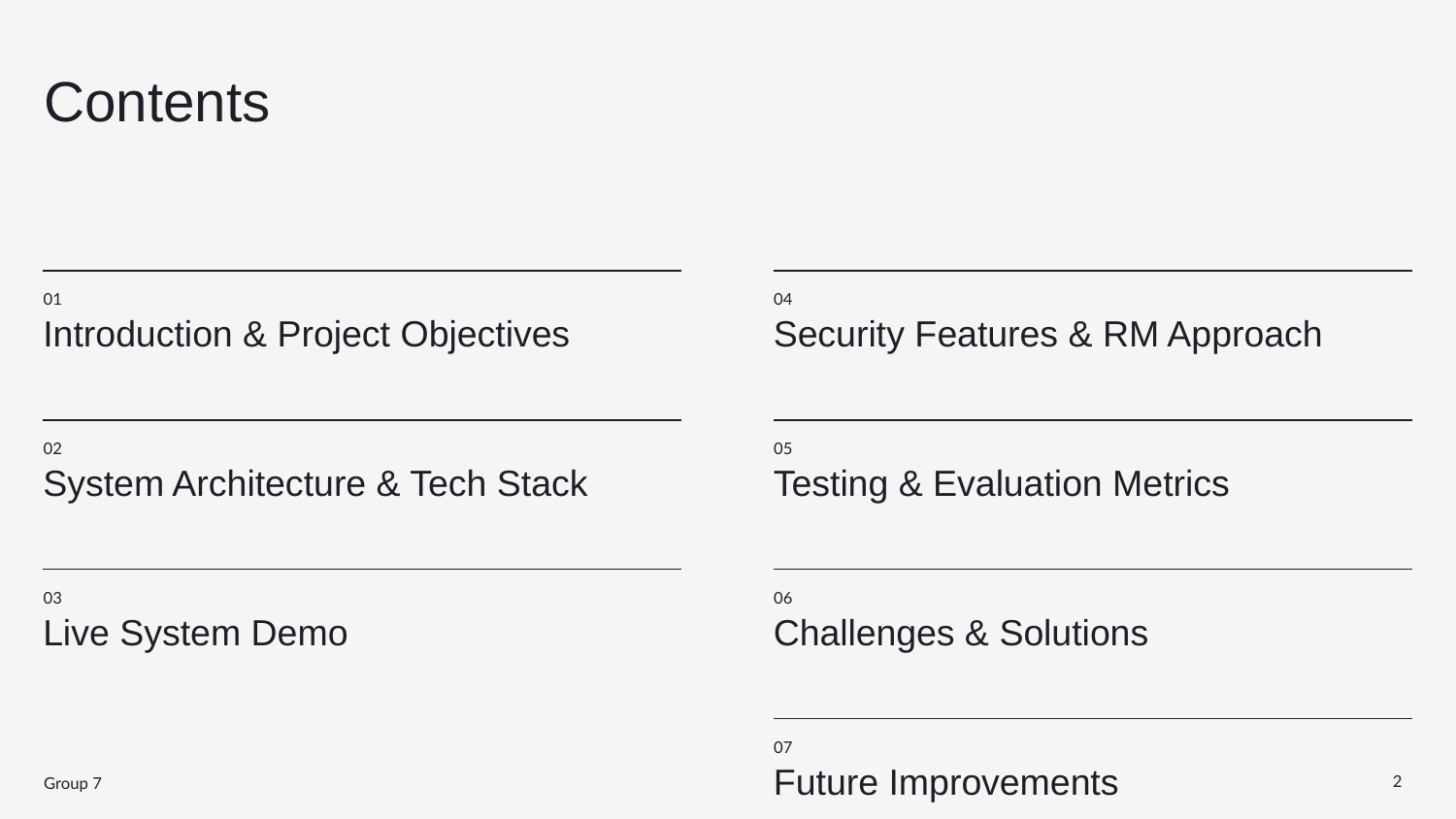

Contents
01
04
# Introduction & Project Objectives
Security Features & RM Approach
02
05
System Architecture & Tech Stack
Testing & Evaluation Metrics
03
06
Live System Demo
Challenges & Solutions
07
Future Improvements
Group 7
2